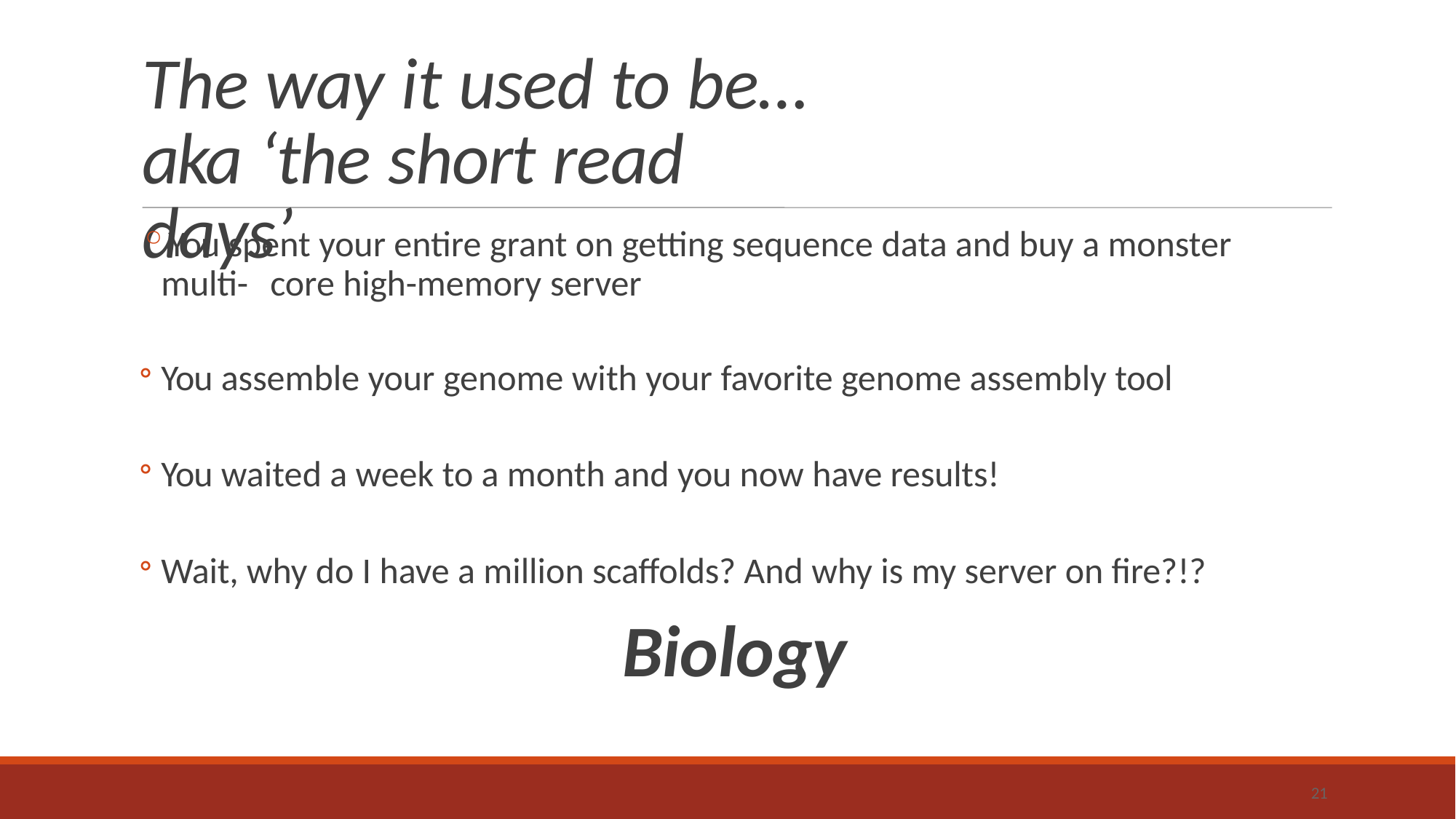

# The way it used to be… aka ‘the short read days’

You spent your entire grant on getting sequence data and buy a monster multi- 	core high-memory server

You assemble your genome with your favorite genome assembly tool

You waited a week to a month and you now have results!

Wait, why do I have a million scaffolds? And why is my server on fire?!?
Biology

21